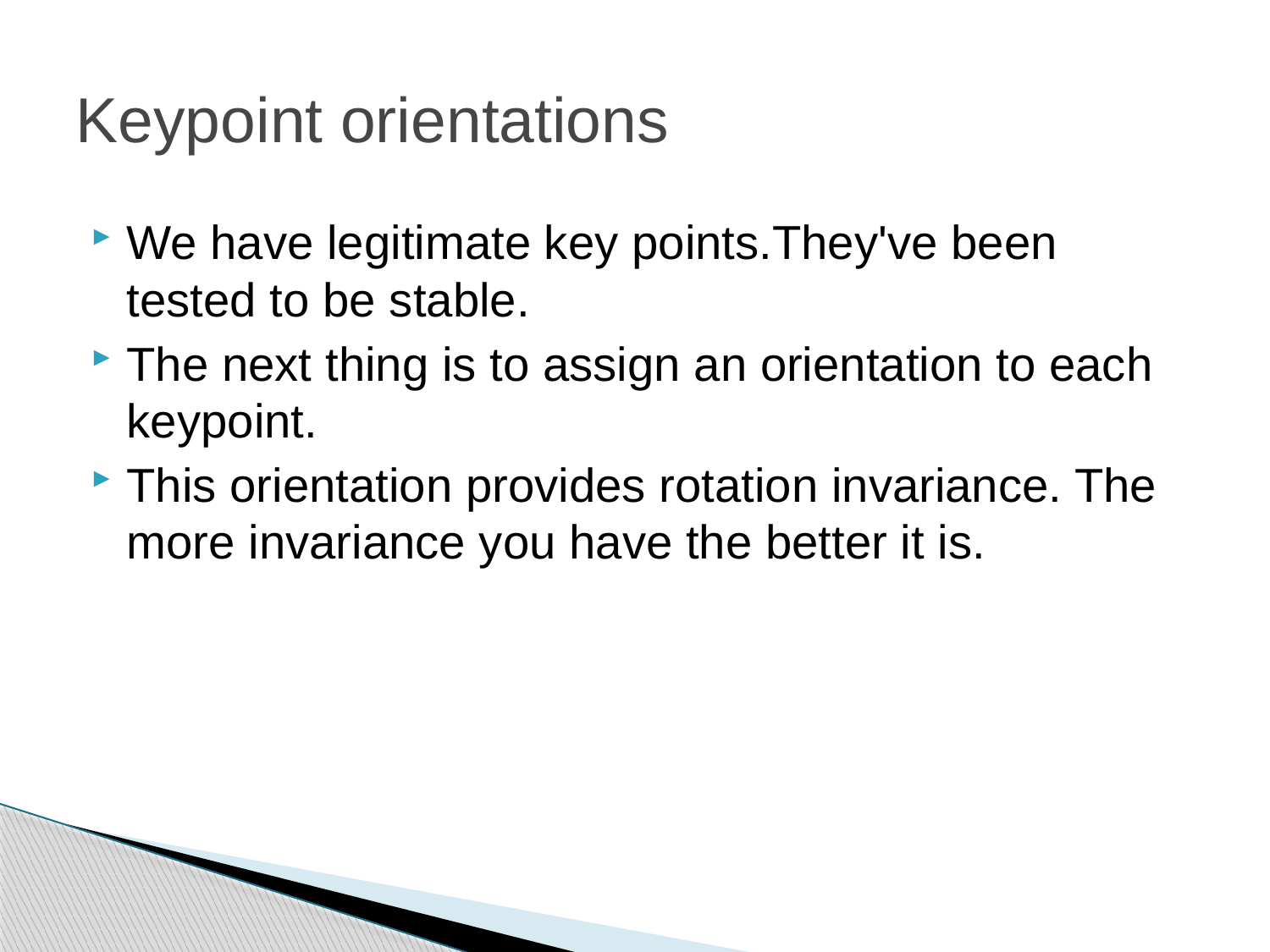

# Keypoint orientations
We have legitimate key points.They've been tested to be stable.
The next thing is to assign an orientation to each keypoint.
This orientation provides rotation invariance. The more invariance you have the better it is.